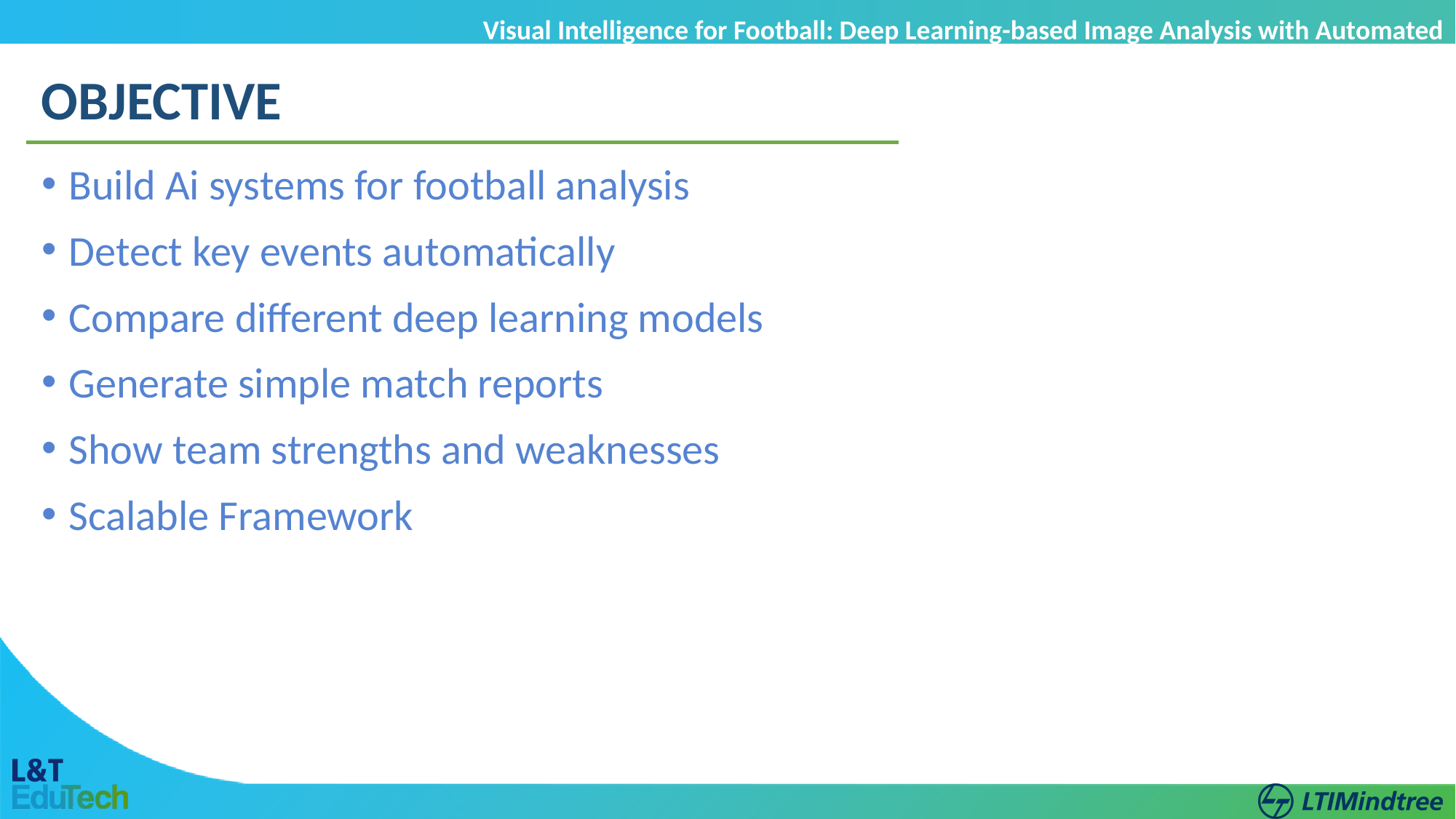

Visual Intelligence for Football: Deep Learning-based Image Analysis with Automated Reporting

OBJECTIVE
Build Ai systems for football analysis
Detect key events automatically
Compare different deep learning models
Generate simple match reports
Show team strengths and weaknesses
Scalable Framework